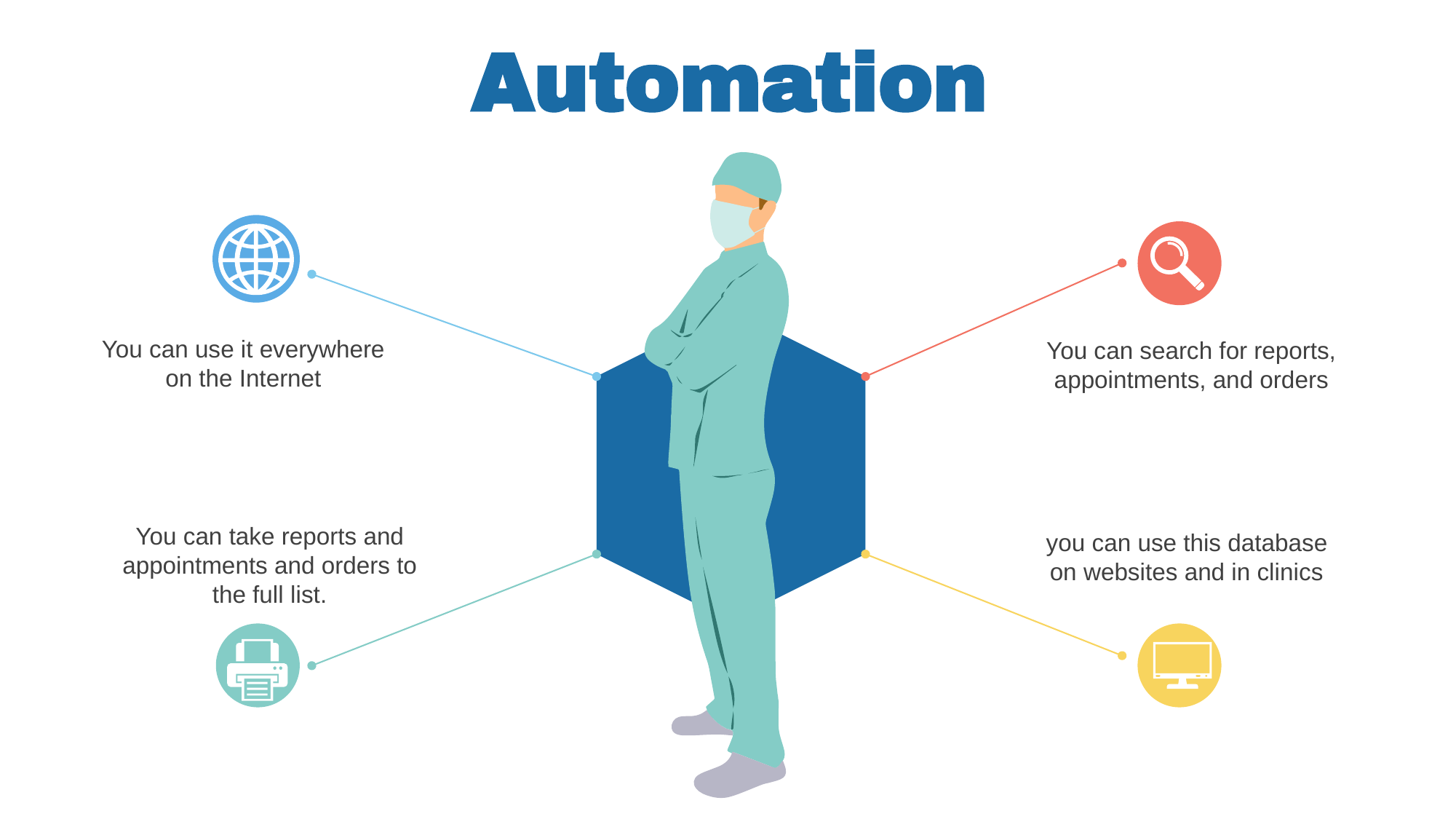

Automation

You can use it everywhere on the Internet
You can search for reports, appointments, and orders

You can take reports and appointments and orders to the full list.
you can use this database on websites and in clinics